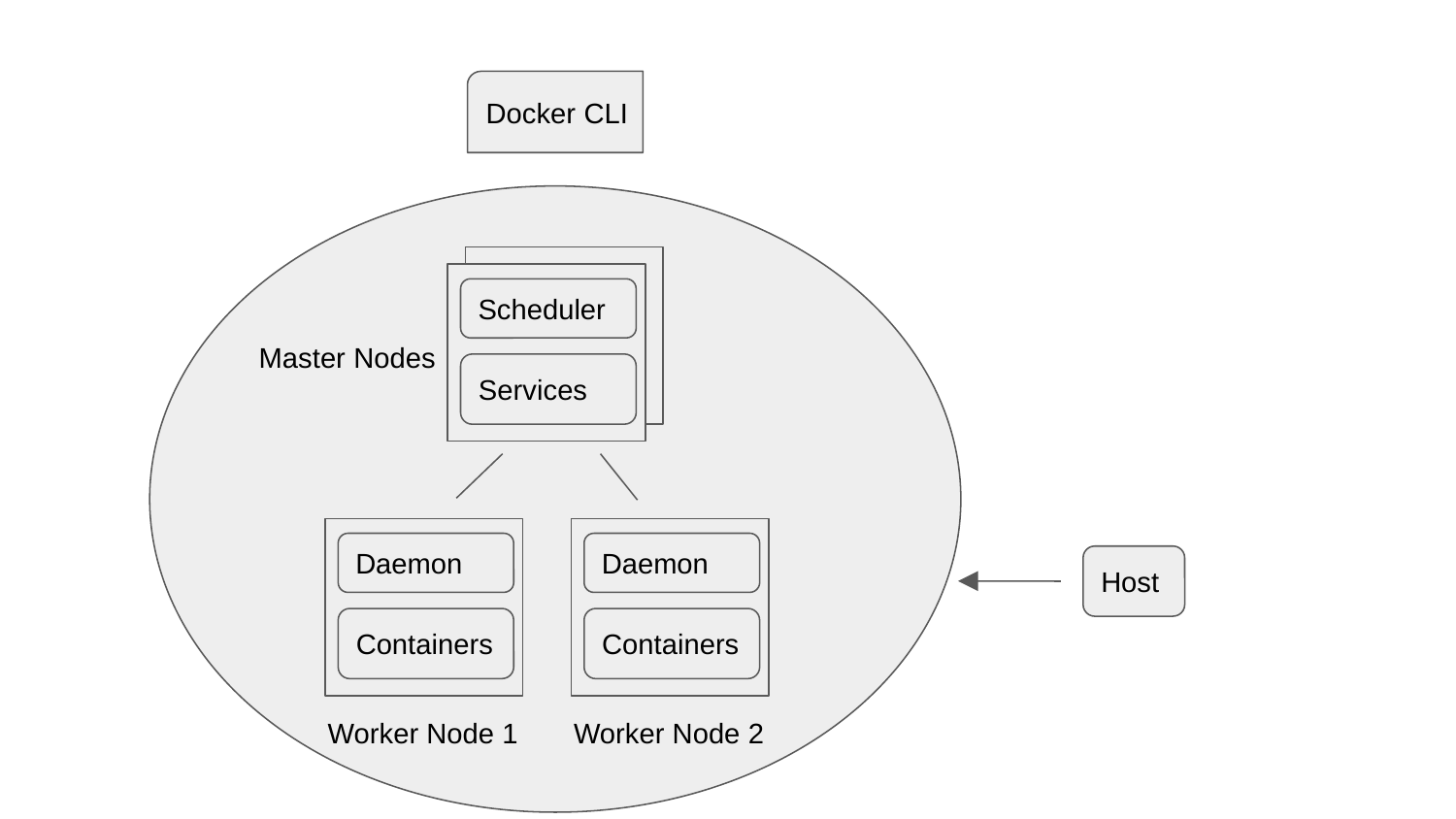

Docker CLI

Scheduler
Master Nodes
Services

Daemon
Daemon
Host
Containers
Containers
Worker Node 2
Worker Node 1